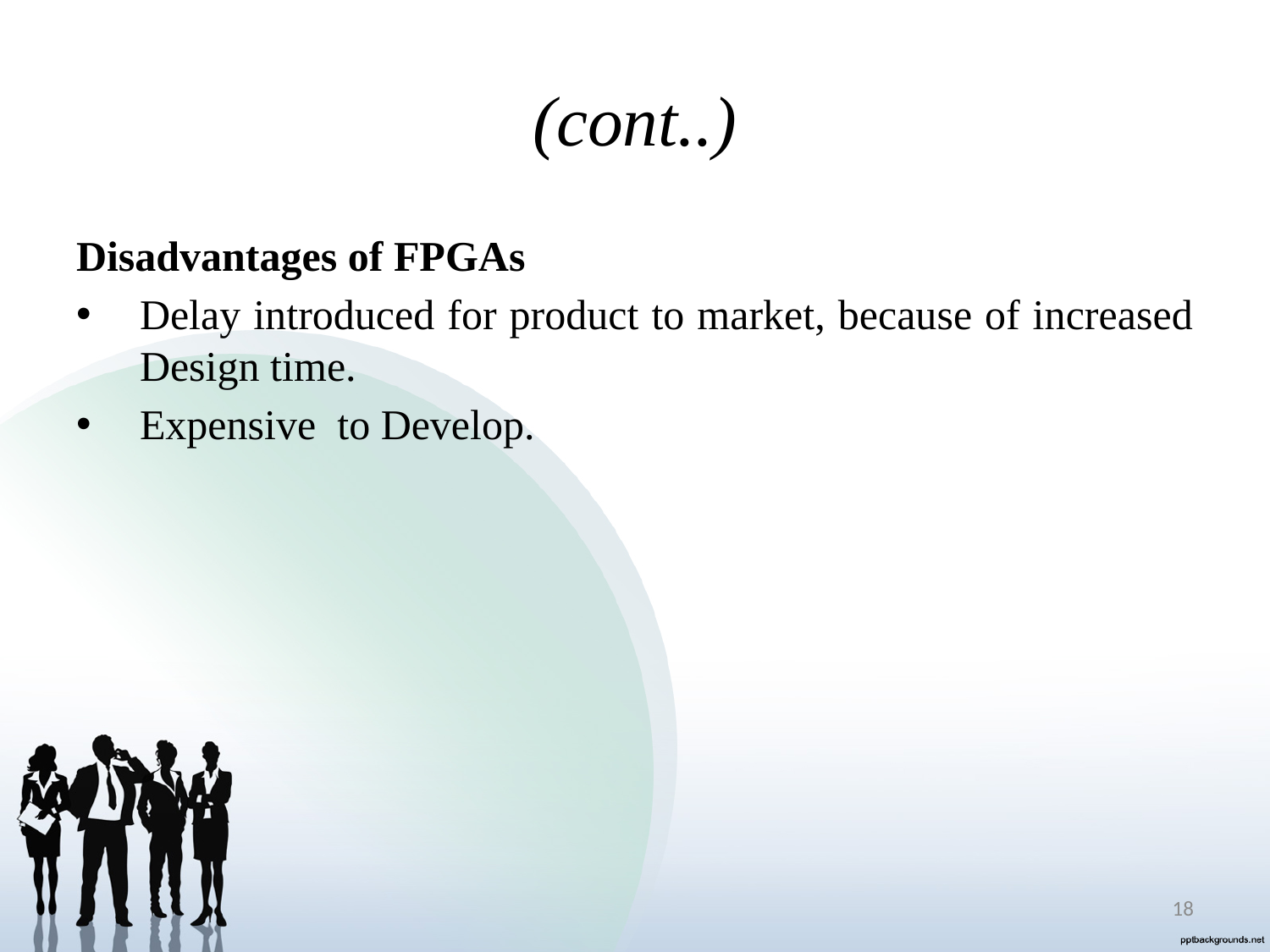

# (cont..)
Disadvantages of FPGAs
Delay introduced for product to market, because of increased Design time.
Expensive  to Develop.

18